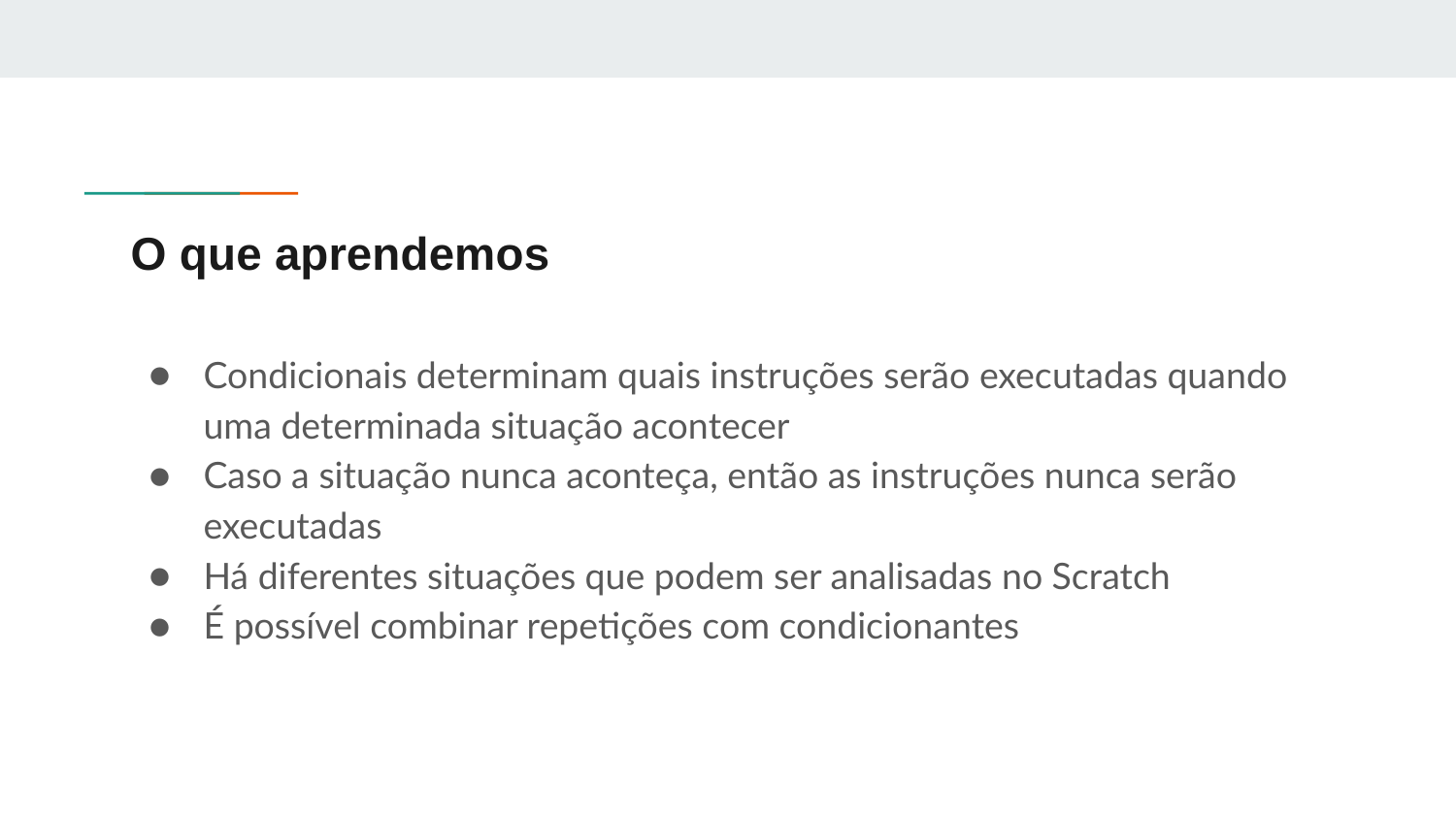

# O que aprendemos
Condicionais determinam quais instruções serão executadas quando uma determinada situação acontecer
Caso a situação nunca aconteça, então as instruções nunca serão executadas
Há diferentes situações que podem ser analisadas no Scratch
É possível combinar repetições com condicionantes